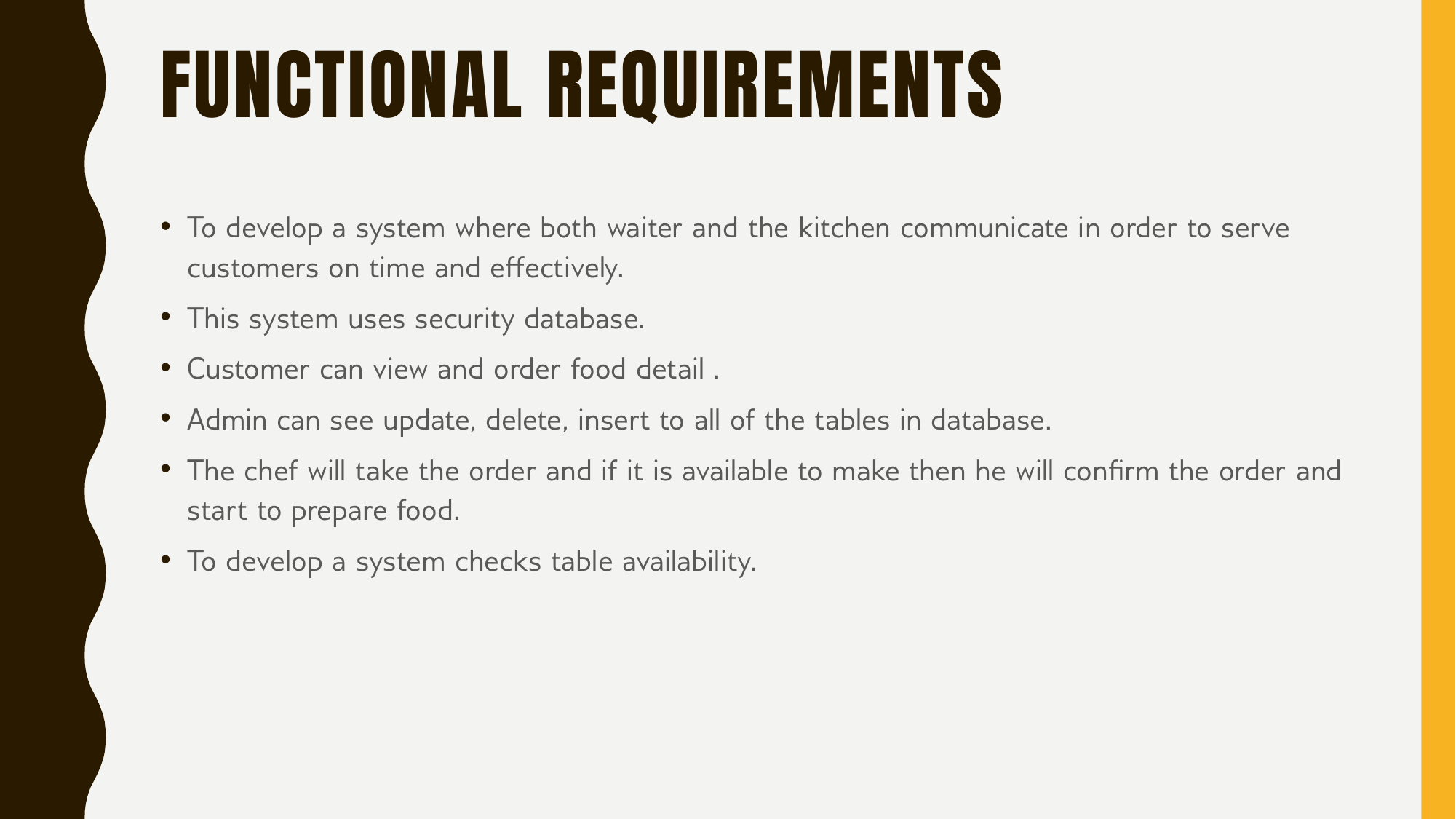

# Functional requirements
To develop a system where both waiter and the kitchen communicate in order to serve customers on time and effectively.
This system uses security database.
Customer can view and order food detail .
Admin can see update, delete, insert to all of the tables in database.
The chef will take the order and if it is available to make then he will confirm the order and start to prepare food.
To develop a system checks table availability.